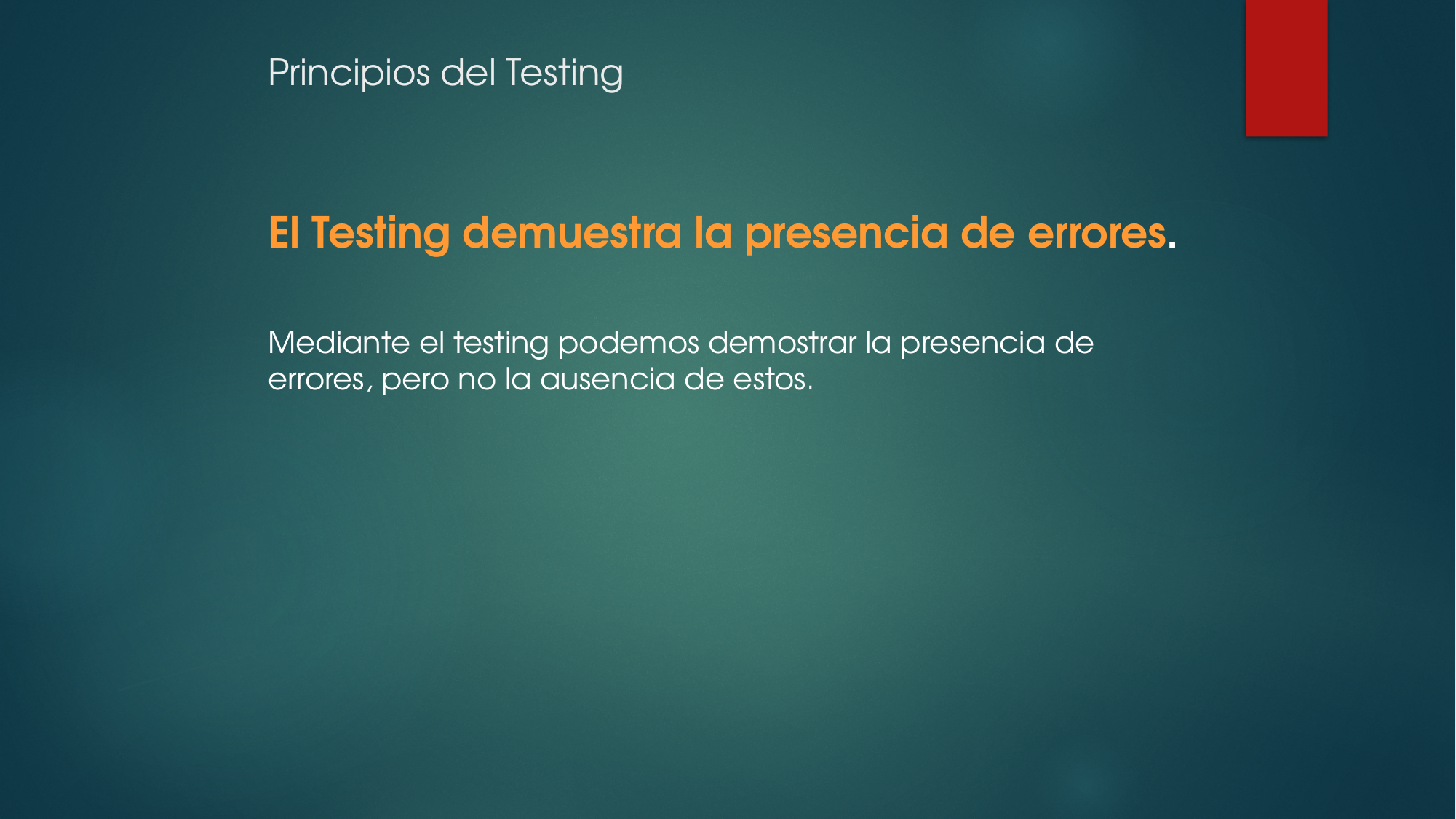

# Principios del Testing

El Testing demuestra la presencia de errores.

Mediante el testing podemos demostrar la presencia de errores, pero no la ausencia de estos.